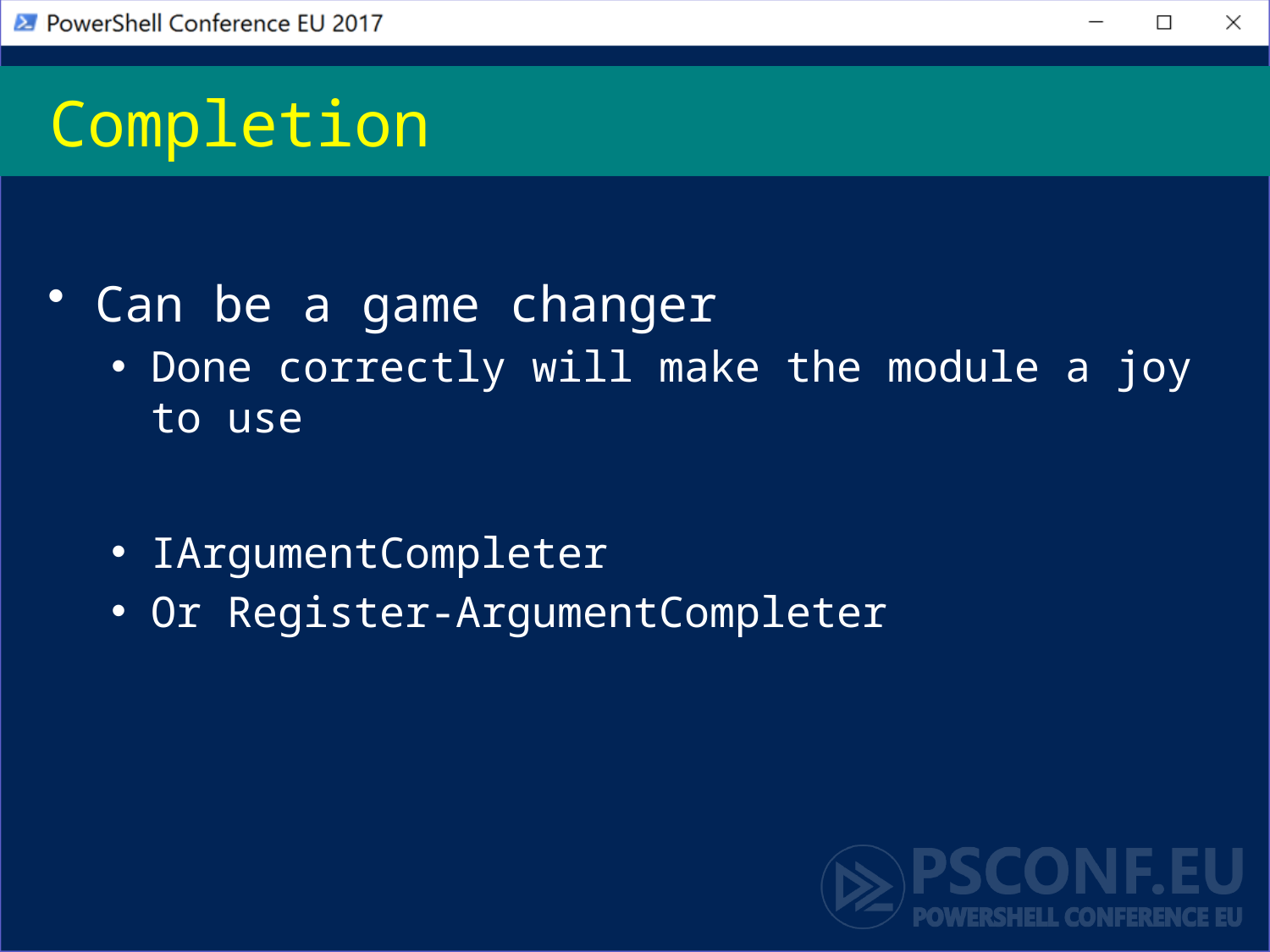

# Completion
Can be a game changer
Done correctly will make the module a joy to use

IArgumentCompleter
Or Register-ArgumentCompleter